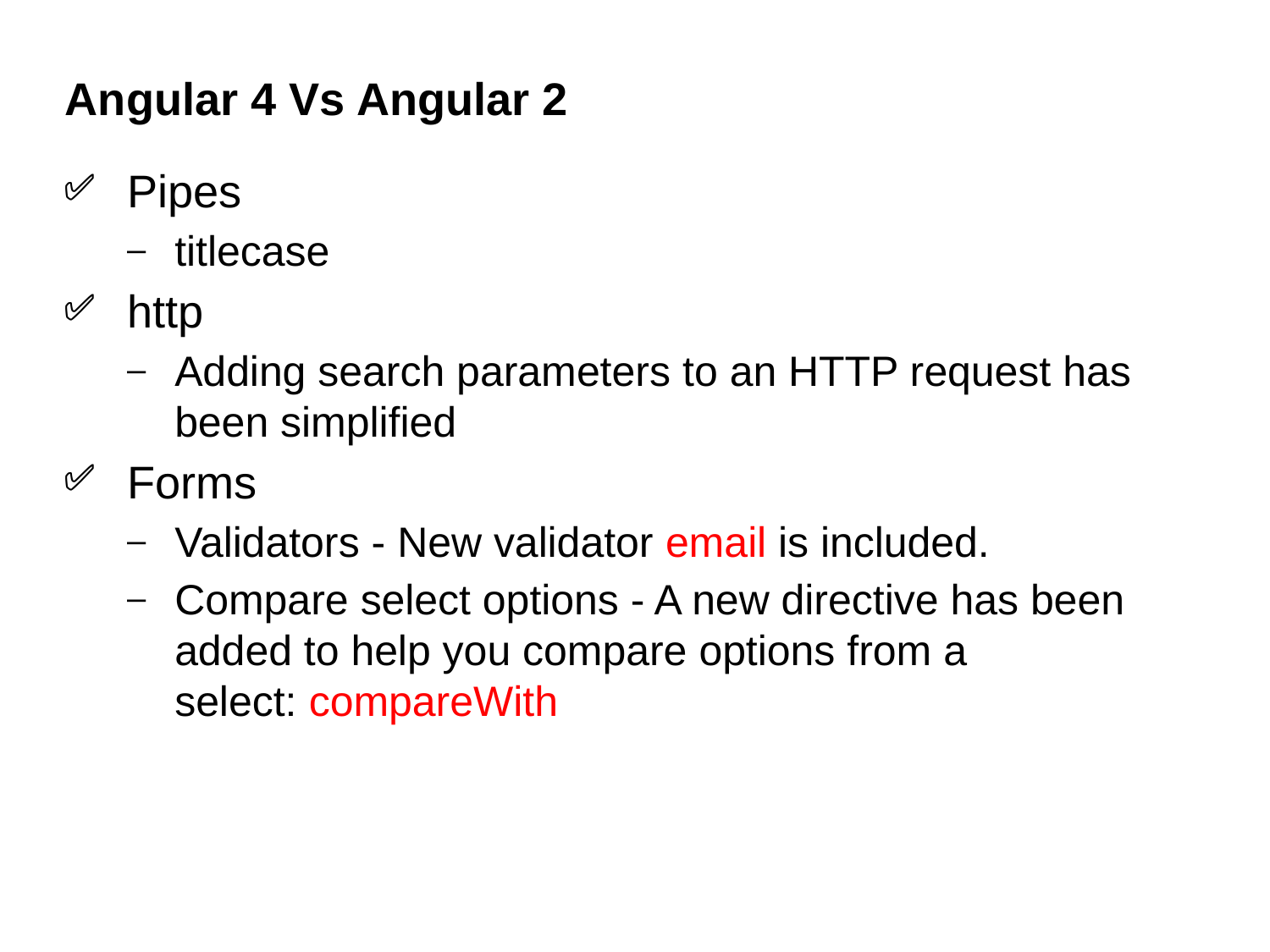

# Angular 4 Vs Angular 2
Pipes
titlecase
http
Adding search parameters to an HTTP request has been simplified
Forms
Validators - New validator email is included.
Compare select options - A new directive has been added to help you compare options from a select: compareWith